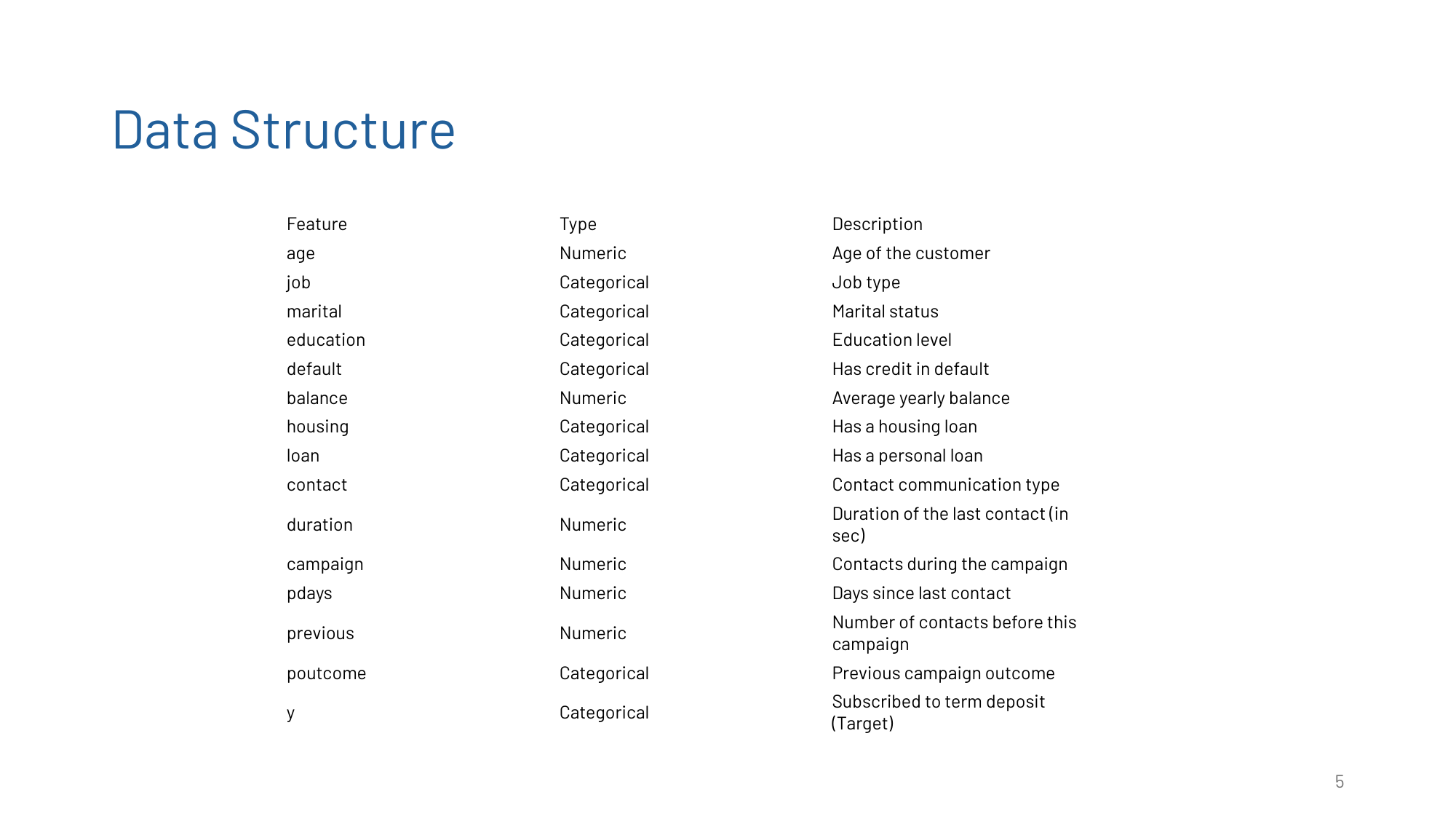

# Data Structure
| Feature | Type | Description |
| --- | --- | --- |
| age | Numeric | Age of the customer |
| job | Categorical | Job type |
| marital | Categorical | Marital status |
| education | Categorical | Education level |
| default | Categorical | Has credit in default |
| balance | Numeric | Average yearly balance |
| housing | Categorical | Has a housing loan |
| loan | Categorical | Has a personal loan |
| contact | Categorical | Contact communication type |
| duration | Numeric | Duration of the last contact (in sec) |
| campaign | Numeric | Contacts during the campaign |
| pdays | Numeric | Days since last contact |
| previous | Numeric | Number of contacts before this campaign |
| poutcome | Categorical | Previous campaign outcome |
| y | Categorical | Subscribed to term deposit (Target) |
5